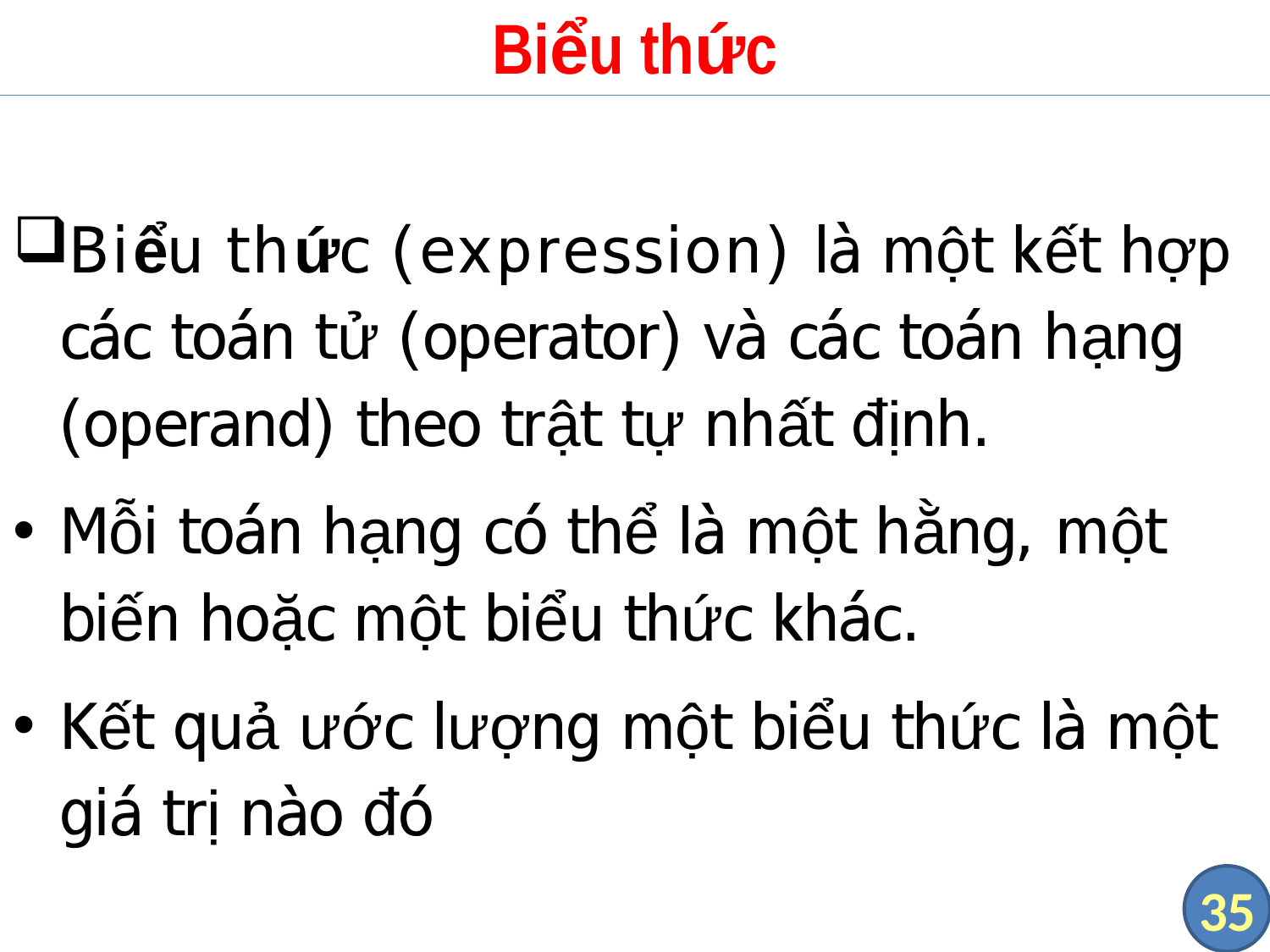

# Biểu thức
Biểu thức (expression) là một kết hợp các toán tử (operator) và các toán hạng (operand) theo trật tự nhất định.
Mỗi toán hạng có thể là một hằng, một biến hoặc một biểu thức khác.
Kết quả ước lượng một biểu thức là một giá trị nào đó
35